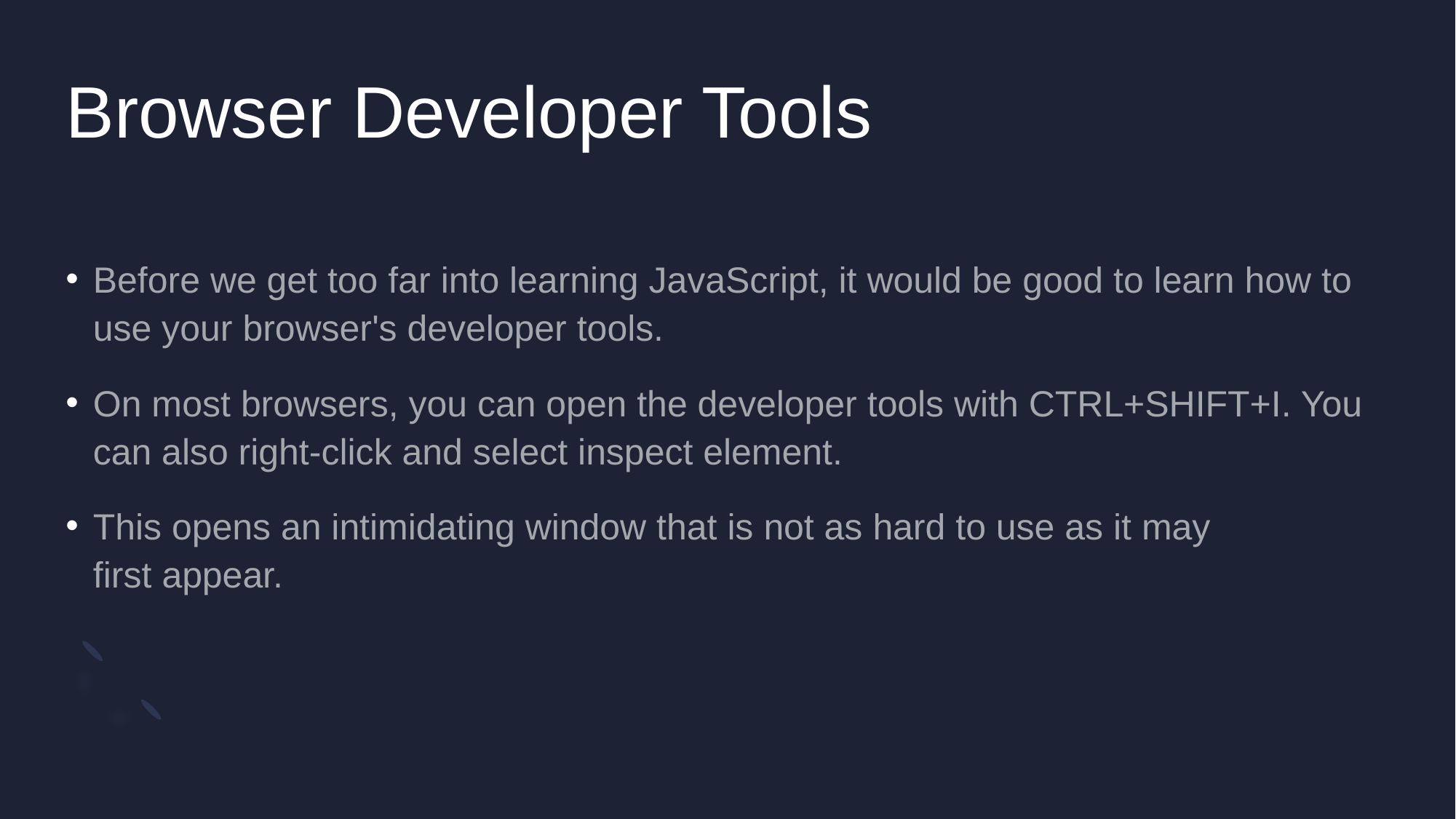

# Browser Developer Tools
Before we get too far into learning JavaScript, it would be good to learn how to use your browser's developer tools.
On most browsers, you can open the developer tools with CTRL+SHIFT+I. You can also right-click and select inspect element.
This opens an intimidating window that is not as hard to use as it may first appear.